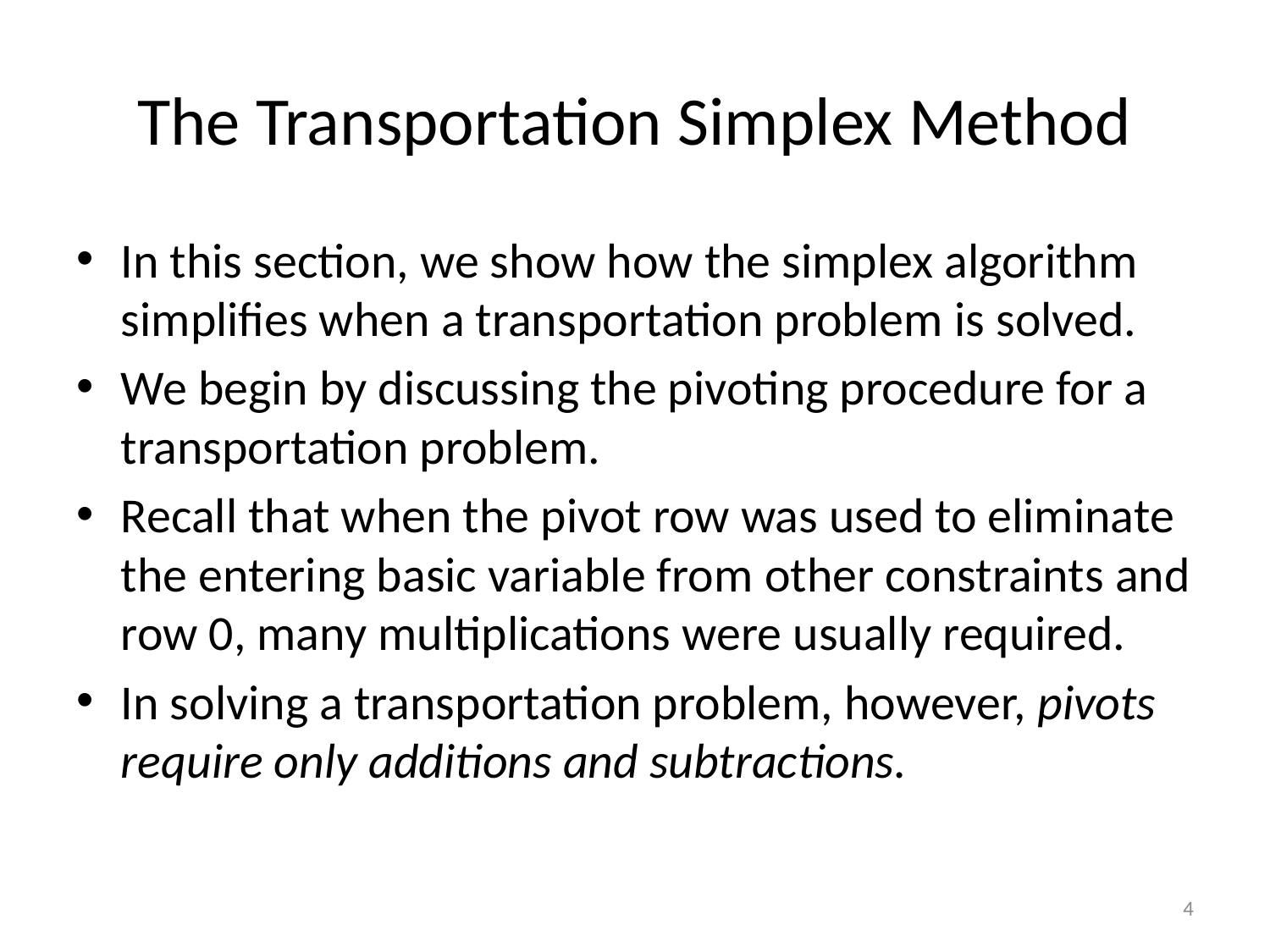

# The Transportation Simplex Method
In this section, we show how the simplex algorithm simplifies when a transportation problem is solved.
We begin by discussing the pivoting procedure for a transportation problem.
Recall that when the pivot row was used to eliminate the entering basic variable from other constraints and row 0, many multiplications were usually required.
In solving a transportation problem, however, pivots require only additions and subtractions.
4